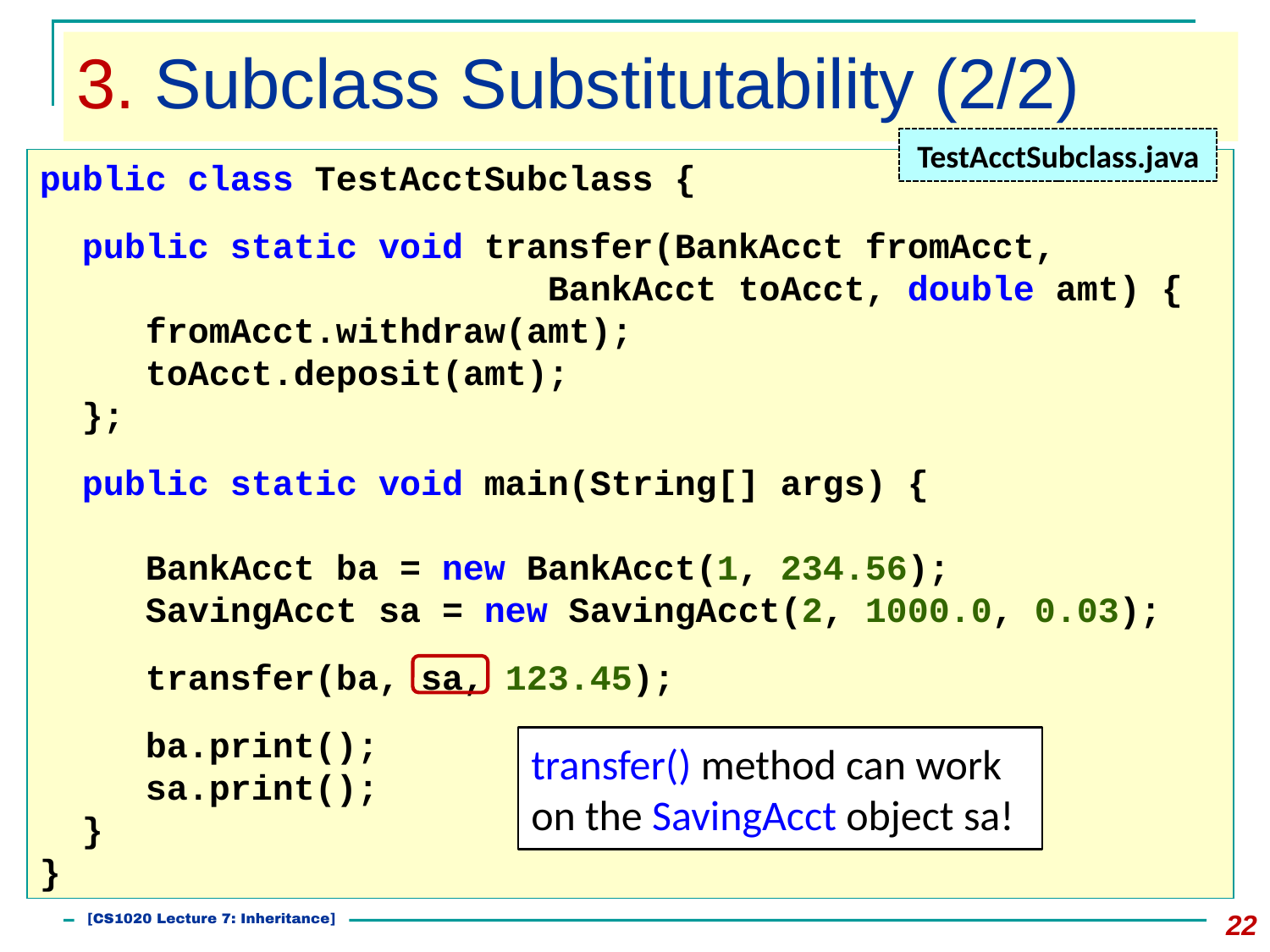

# 3. Subclass Substitutability (2/2)
TestAcctSubclass.java
public class TestAcctSubclass {

  public static void transfer(BankAcct fromAcct,
                        BankAcct toAcct, double amt) {
     fromAcct.withdraw(amt);
     toAcct.deposit(amt);
  };

  public static void main(String[] args) {

     BankAcct ba = new BankAcct(1, 234.56);
     SavingAcct sa = new SavingAcct(2, 1000.0, 0.03);

     transfer(ba, sa, 123.45);

     ba.print();
     sa.print();
  }
}

transfer() method can work on the SavingAcct object sa!
22
[CS1020 Lecture 7: Inheritance]